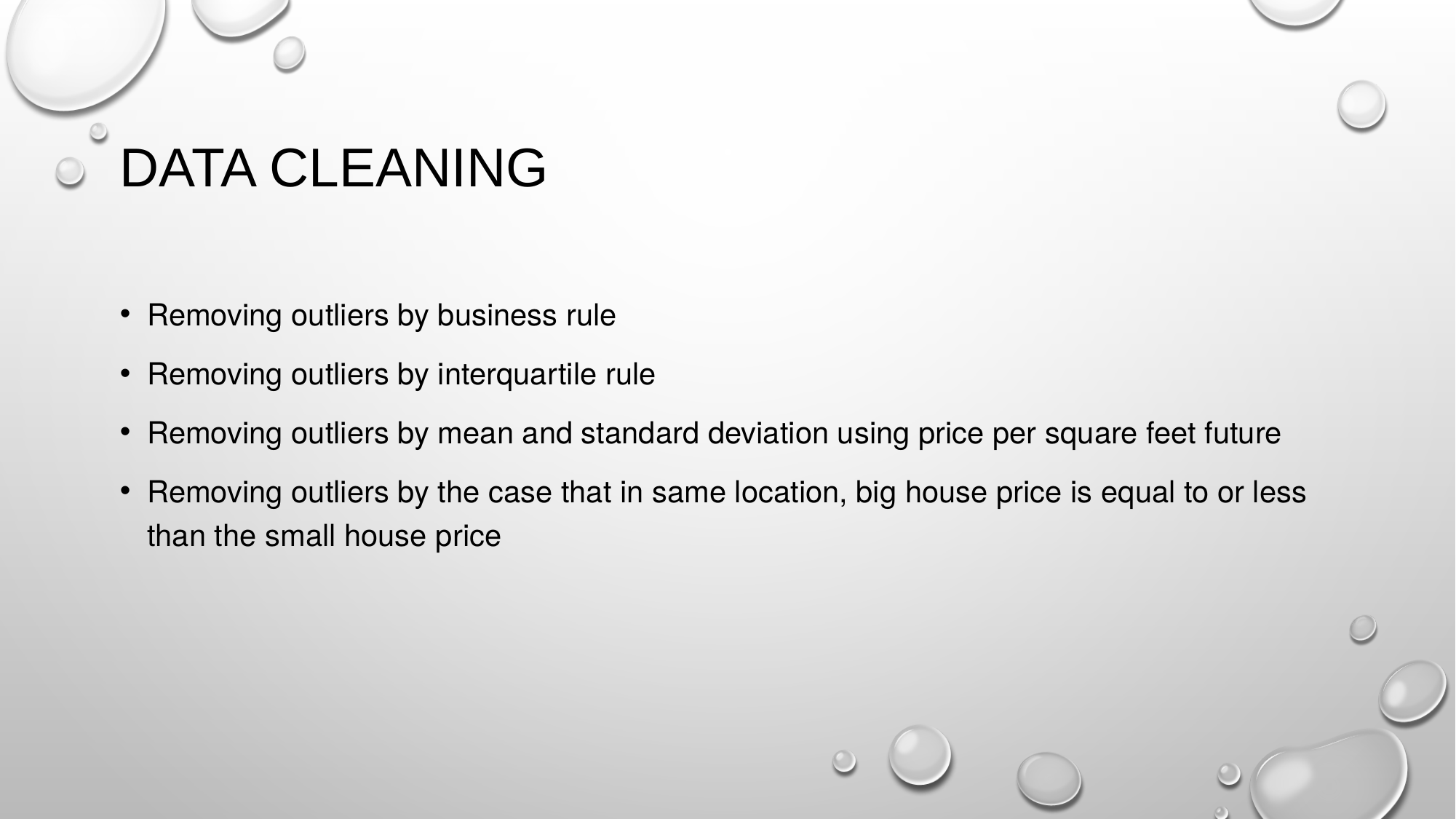

# Data Cleaning
Removing outliers by business rule
Removing outliers by interquartile rule
Removing outliers by mean and standard deviation using price per square feet future
Removing outliers by the case that in same location, big house price is equal to or less than the small house price